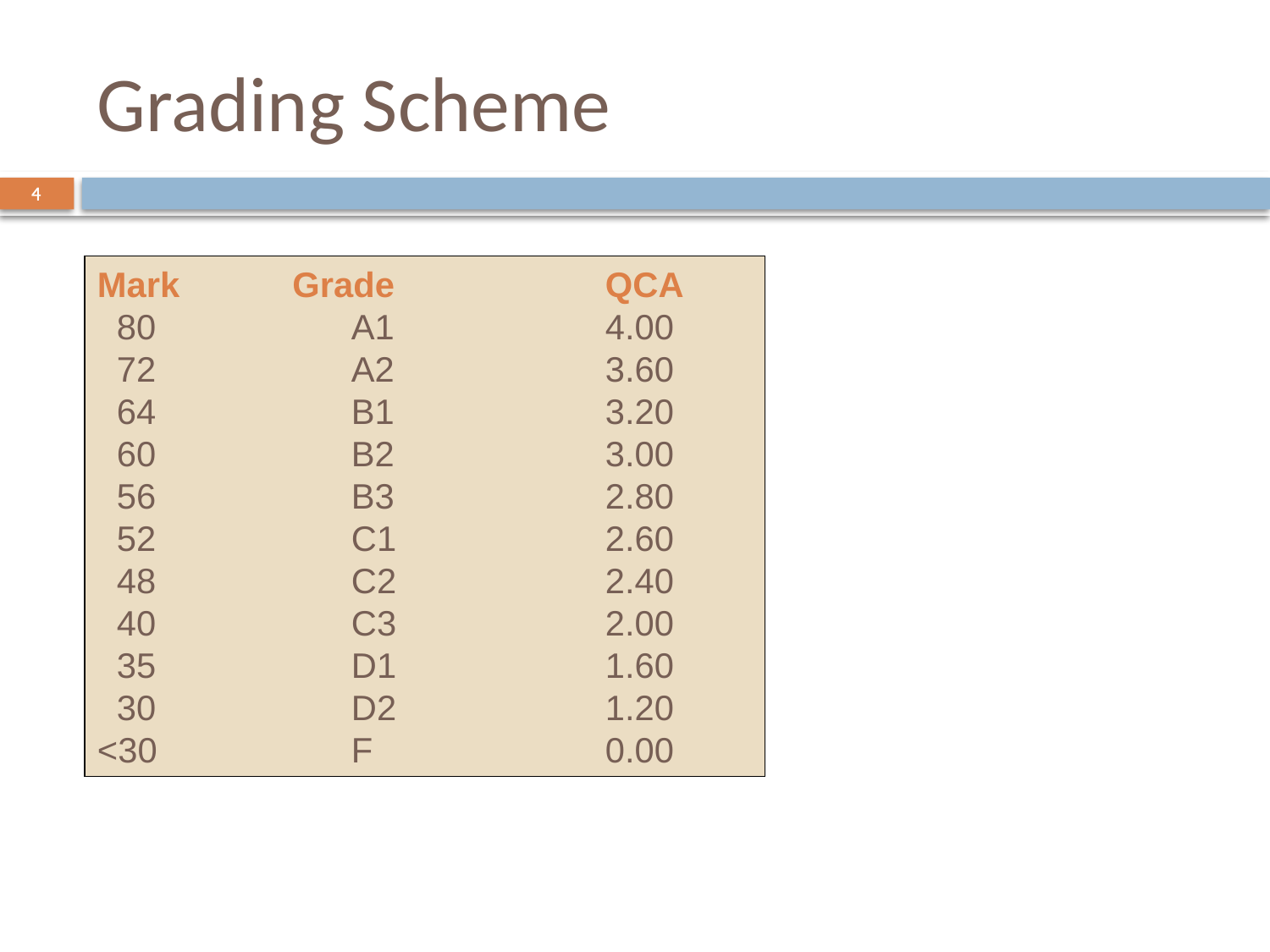

# Grading Scheme
4
Mark	       Grade		QCA
  80		A1		4.00
  72		A2		3.60
  64		B1		3.20
  60		B2		3.00
  56		B3		2.80
  52		C1		2.60
  48		C2		2.40
  40		C3		2.00
  35		D1		1.60
  30		D2		1.20
<30 		F		0.00